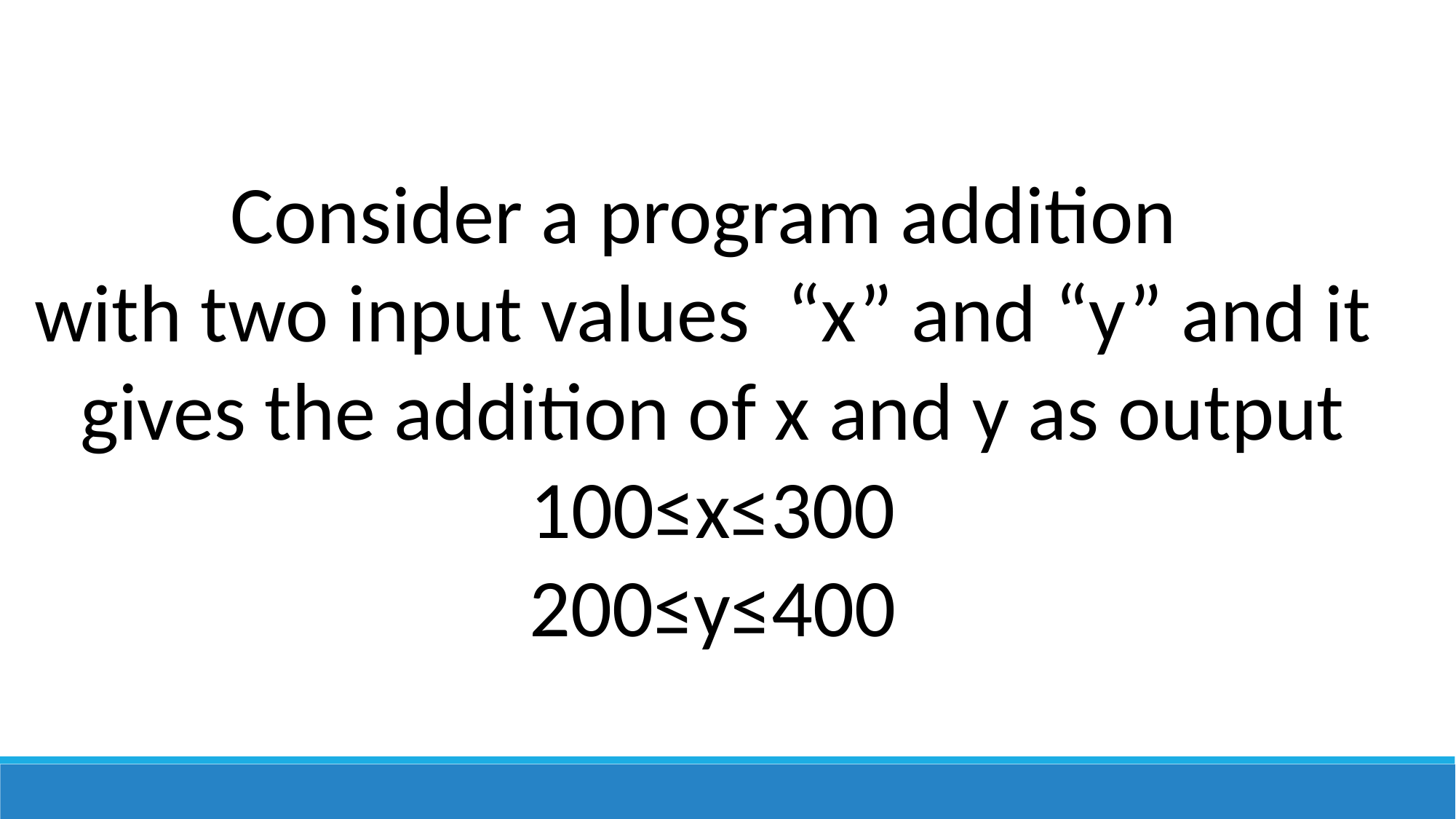

Consider a program addition
with two input values  “x” and “y” and it
gives the addition of x and y as output
100≤x≤300
200≤y≤400